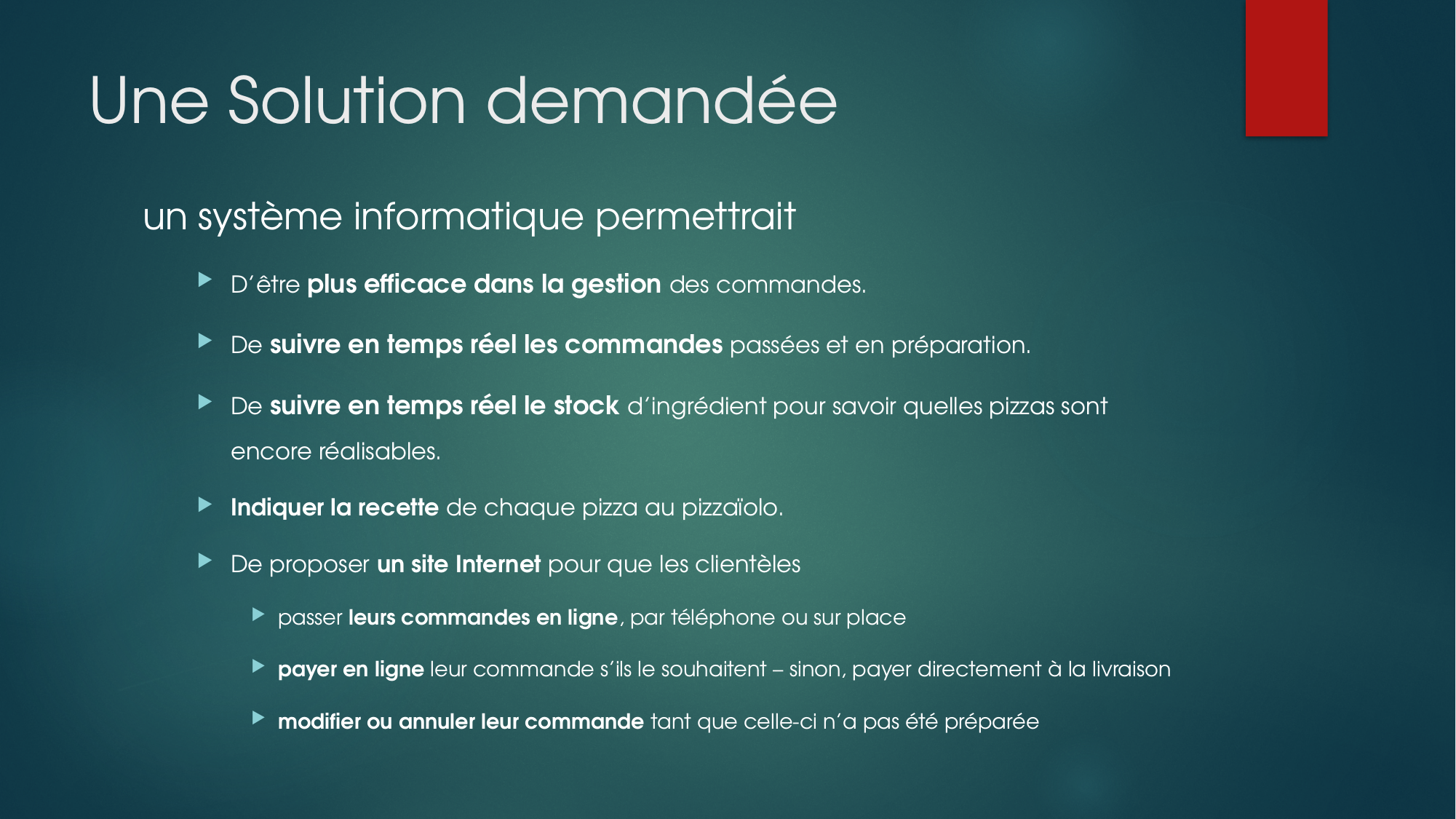

# Une Solution demandée
un système informatique permettrait
D’être plus efficace dans la gestion des commandes.
De suivre en temps réel les commandes passées et en préparation.
De suivre en temps réel le stock d’ingrédient pour savoir quelles pizzas sont encore réalisables.
Indiquer la recette de chaque pizza au pizzaïolo.
De proposer un site Internet pour que les clientèles
passer leurs commandes en ligne, par téléphone ou sur place
payer en ligne leur commande s’ils le souhaitent – sinon, payer directement à la livraison
modifier ou annuler leur commande tant que celle-ci n’a pas été préparée